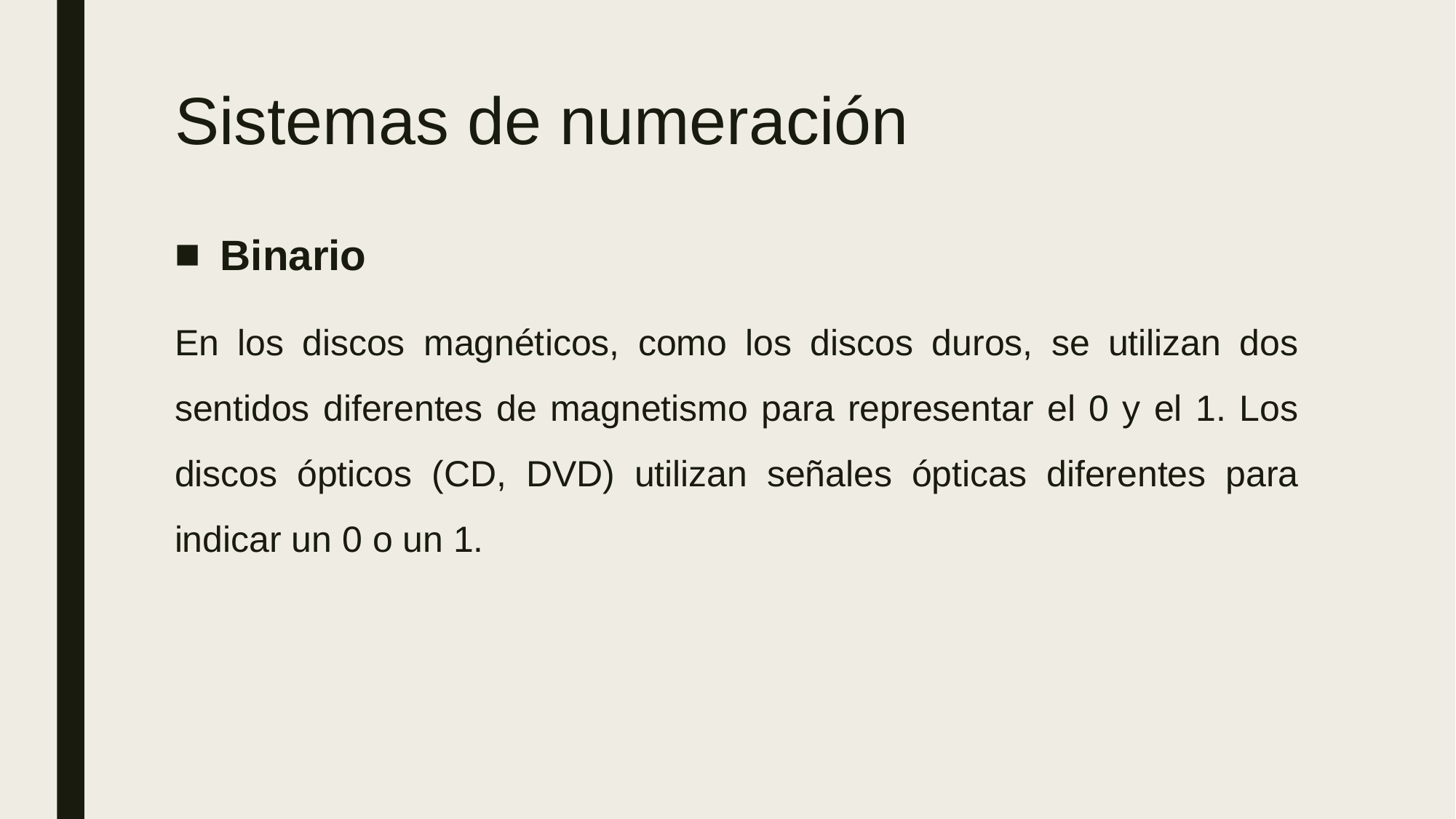

# Sistemas de numeración
Binario
En los discos magnéticos, como los discos duros, se utilizan dos sentidos diferentes de magnetismo para representar el 0 y el 1. Los discos ópticos (CD, DVD) utilizan señales ópticas diferentes para indicar un 0 o un 1.